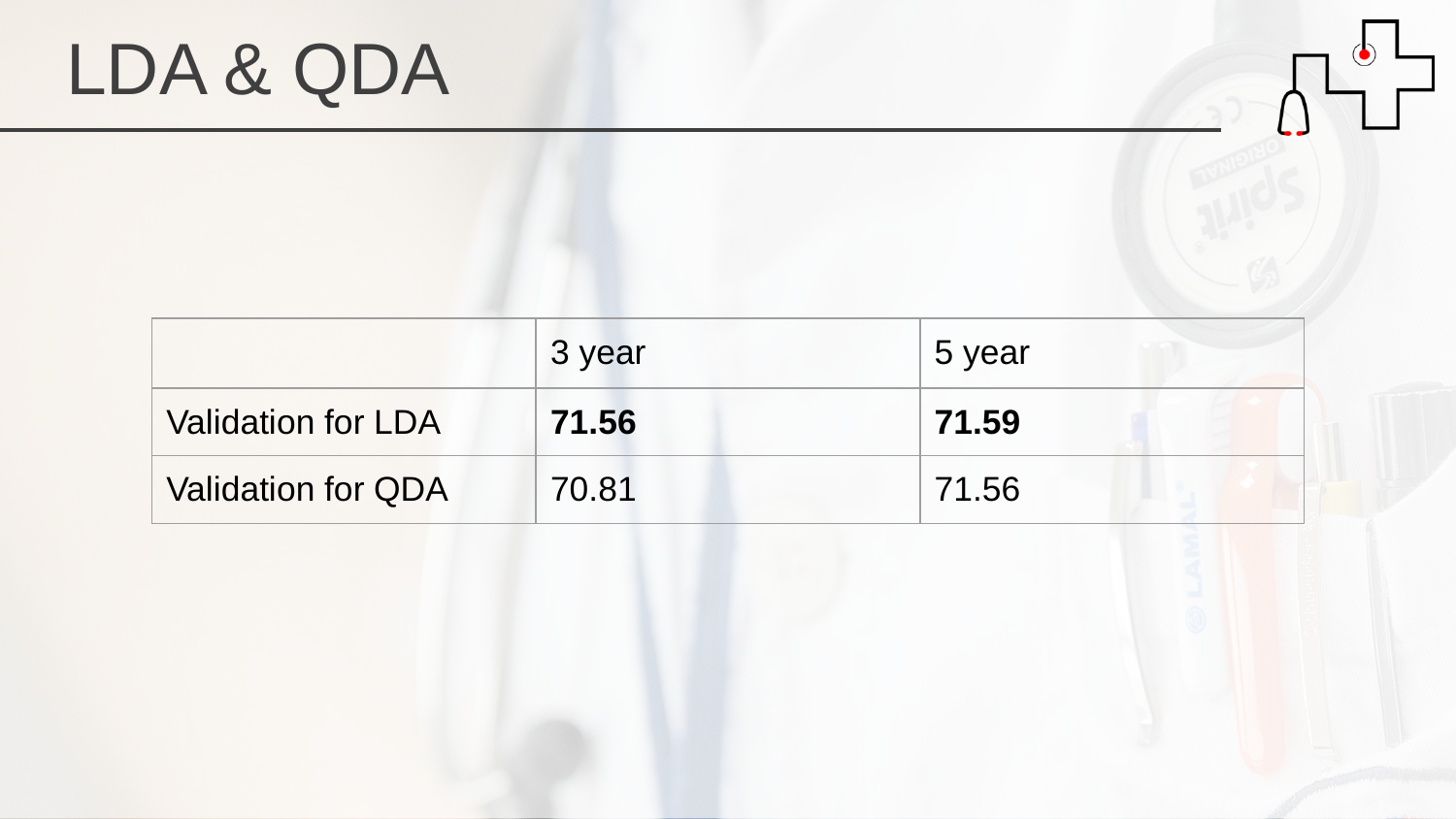

LDA & QDA
|  | 3 year | 5 year |
| --- | --- | --- |
| Validation for LDA | 71.56 | 71.59 |
| Validation for QDA | 70.81 | 71.56 |